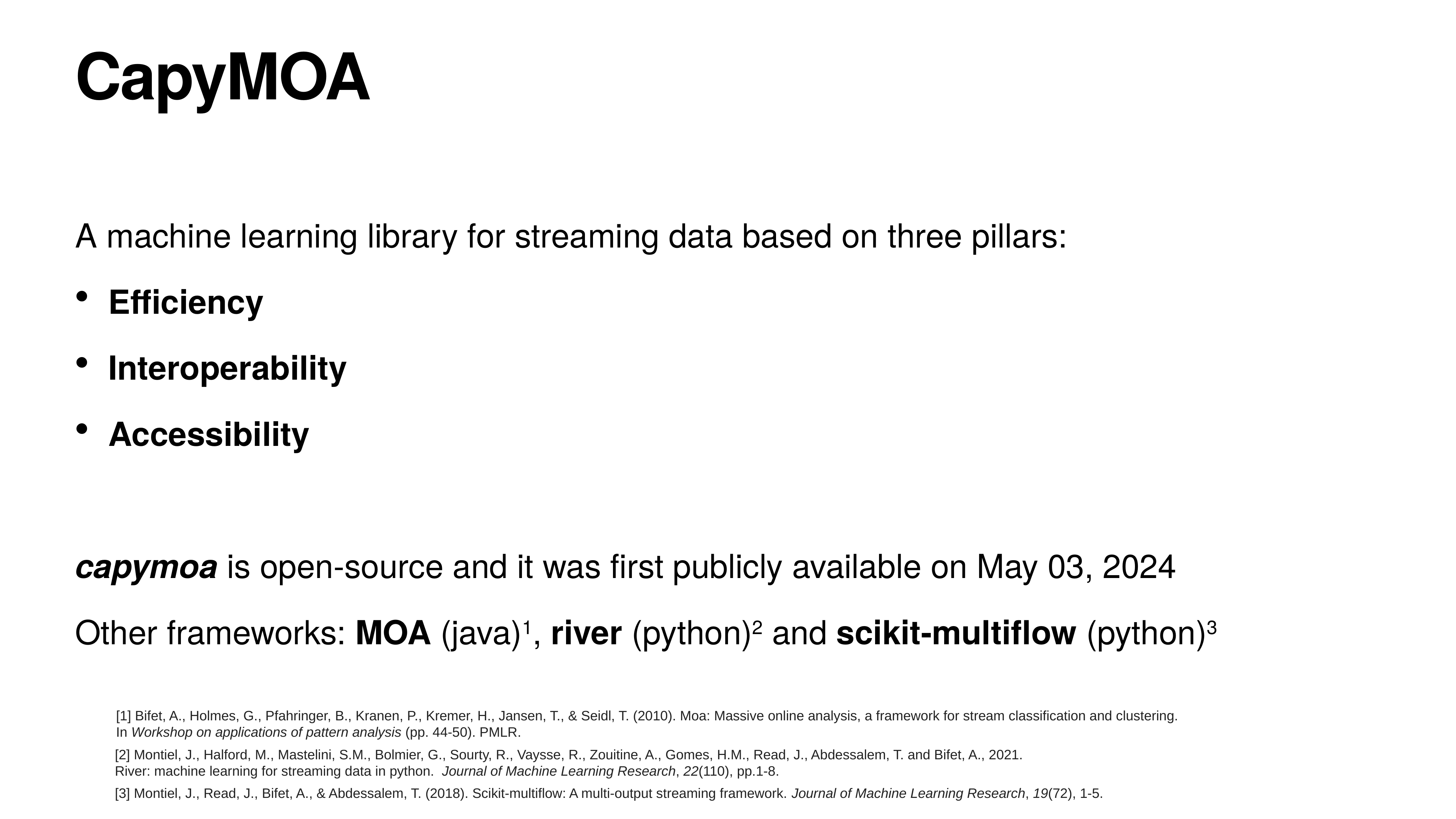

# CapyMOA

A machine learning library for streaming data based on three pillars:
Efficiency
Interoperability
Accessibility

capymoa is open-source and it was first publicly available on May 03, 2024
Other frameworks: MOA (java)1, river (python)2 and scikit-multiflow (python)3
[1] Bifet, A., Holmes, G., Pfahringer, B., Kranen, P., Kremer, H., Jansen, T., & Seidl, T. (2010). Moa: Massive online analysis, a framework for stream classification and clustering. In Workshop on applications of pattern analysis (pp. 44-50). PMLR.
[2] Montiel, J., Halford, M., Mastelini, S.M., Bolmier, G., Sourty, R., Vaysse, R., Zouitine, A., Gomes, H.M., Read, J., Abdessalem, T. and Bifet, A., 2021.
River: machine learning for streaming data in python.  Journal of Machine Learning Research, 22(110), pp.1-8.
[3] Montiel, J., Read, J., Bifet, A., & Abdessalem, T. (2018). Scikit-multiflow: A multi-output streaming framework. Journal of Machine Learning Research, 19(72), 1-5.